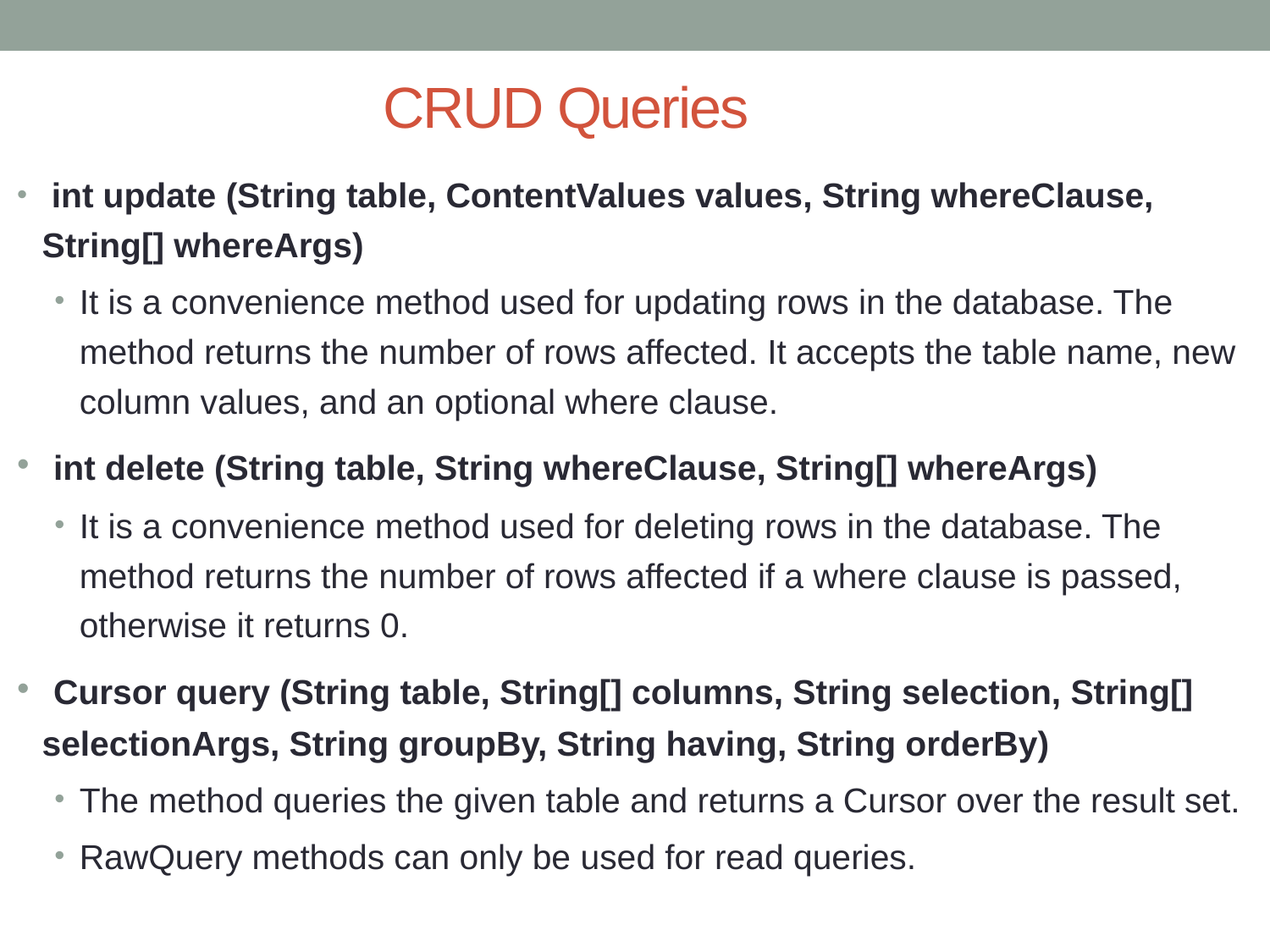

# CRUD Queries
 int update (String table, ContentValues values, String whereClause, String[] whereArgs)
It is a convenience method used for updating rows in the database. The method returns the number of rows affected. It accepts the table name, new column values, and an optional where clause.
 int delete (String table, String whereClause, String[] whereArgs)
It is a convenience method used for deleting rows in the database. The method returns the number of rows affected if a where clause is passed, otherwise it returns 0.
 Cursor query (String table, String[] columns, String selection, String[] selectionArgs, String groupBy, String having, String orderBy)
The method queries the given table and returns a Cursor over the result set.
RawQuery methods can only be used for read queries.